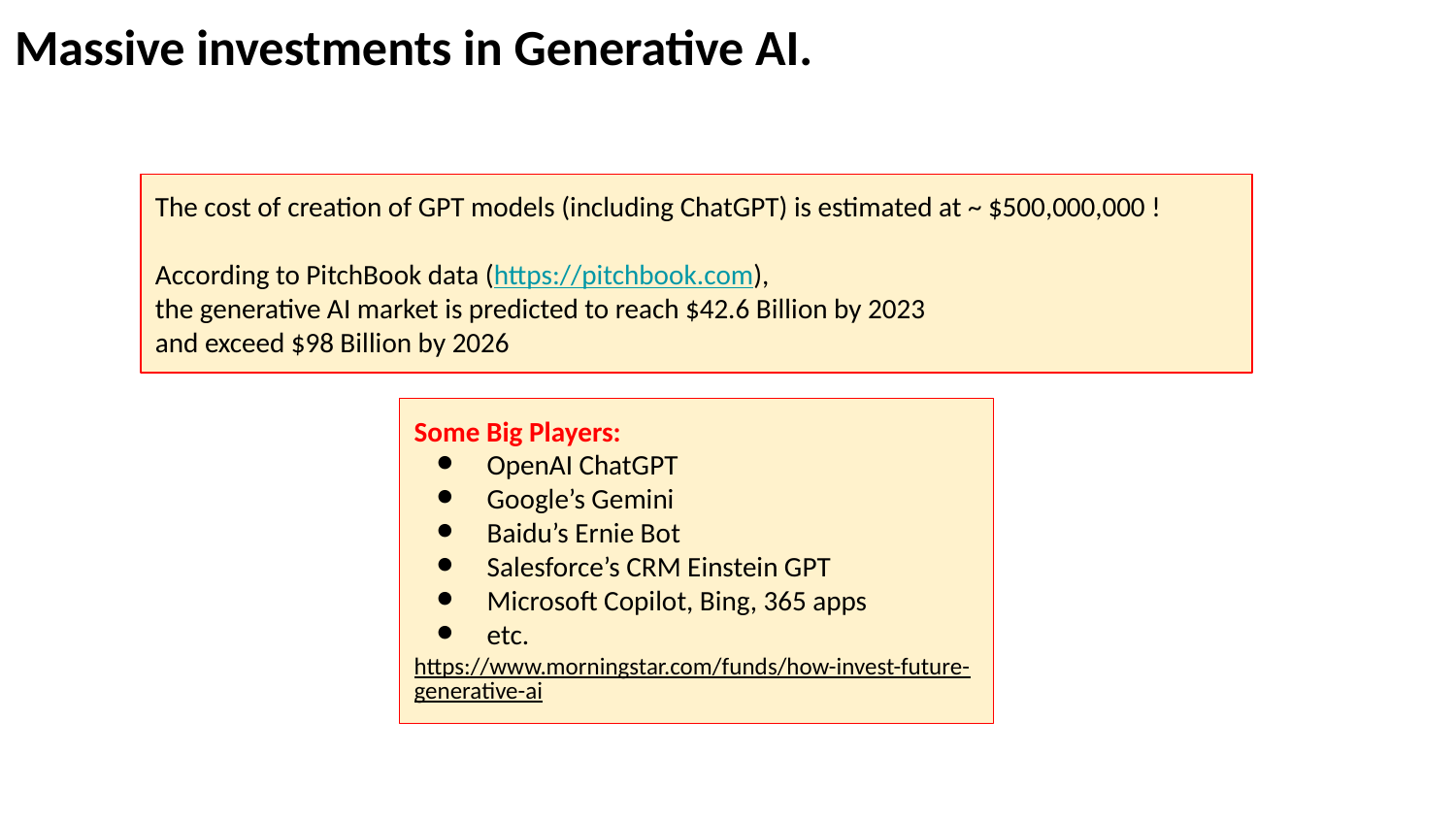

Massive investments in Generative AI.
The cost of creation of GPT models (including ChatGPT) is estimated at ~ $500,000,000 !

According to PitchBook data (https://pitchbook.com),
the generative AI market is predicted to reach $42.6 Billion by 2023
and exceed $98 Billion by 2026
Some Big Players:
OpenAI ChatGPT
Google’s Gemini
Baidu’s Ernie Bot
Salesforce’s CRM Einstein GPT
Microsoft Copilot, Bing, 365 apps
etc.
https://www.morningstar.com/funds/how-invest-future-generative-ai